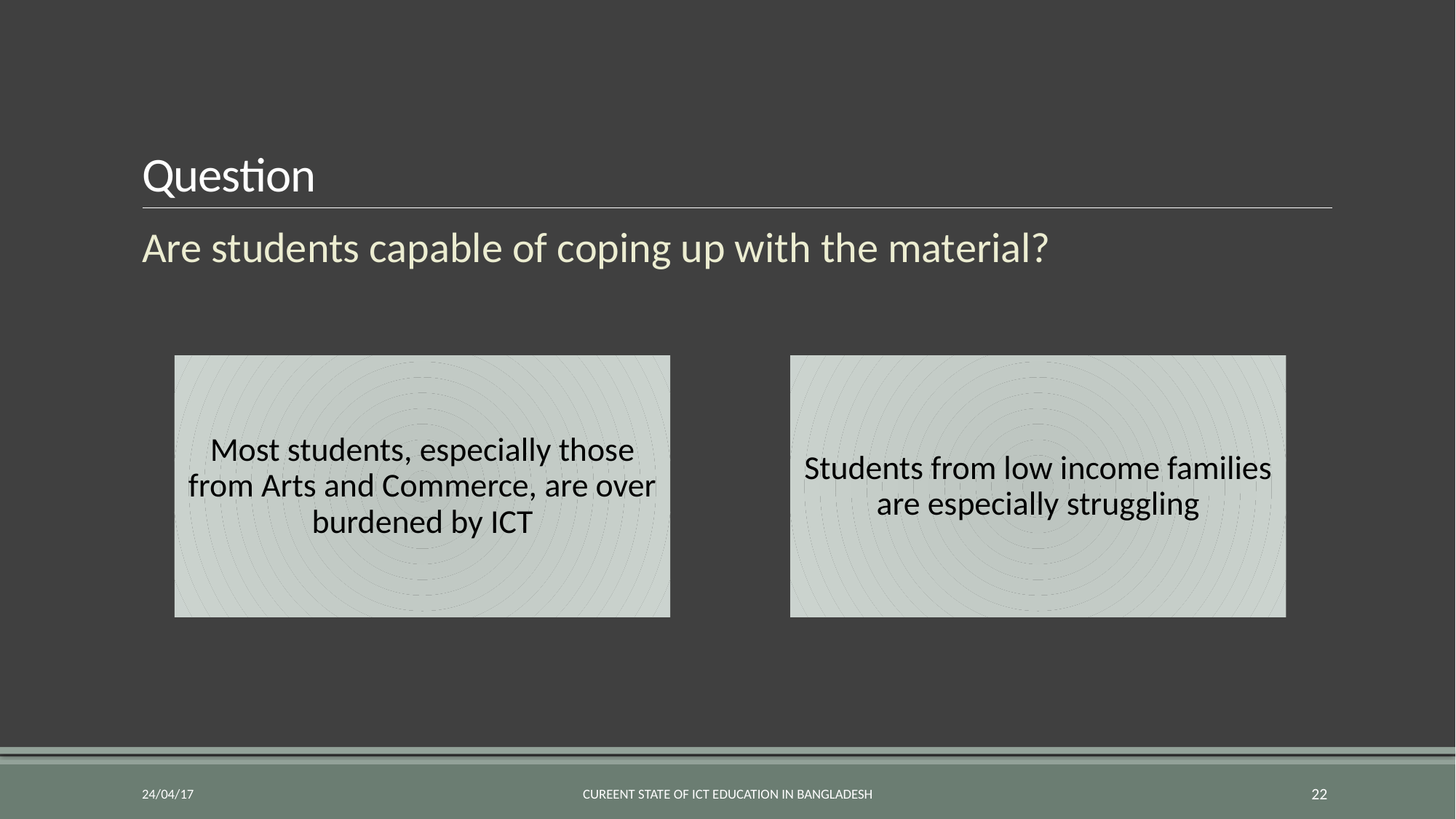

# Question
Are students capable of coping up with the material?
Most students, especially those from Arts and Commerce, are over burdened by ICT
Students from low income families are especially struggling
24/04/17
Cureent State of ICT Education in Bangladesh
22